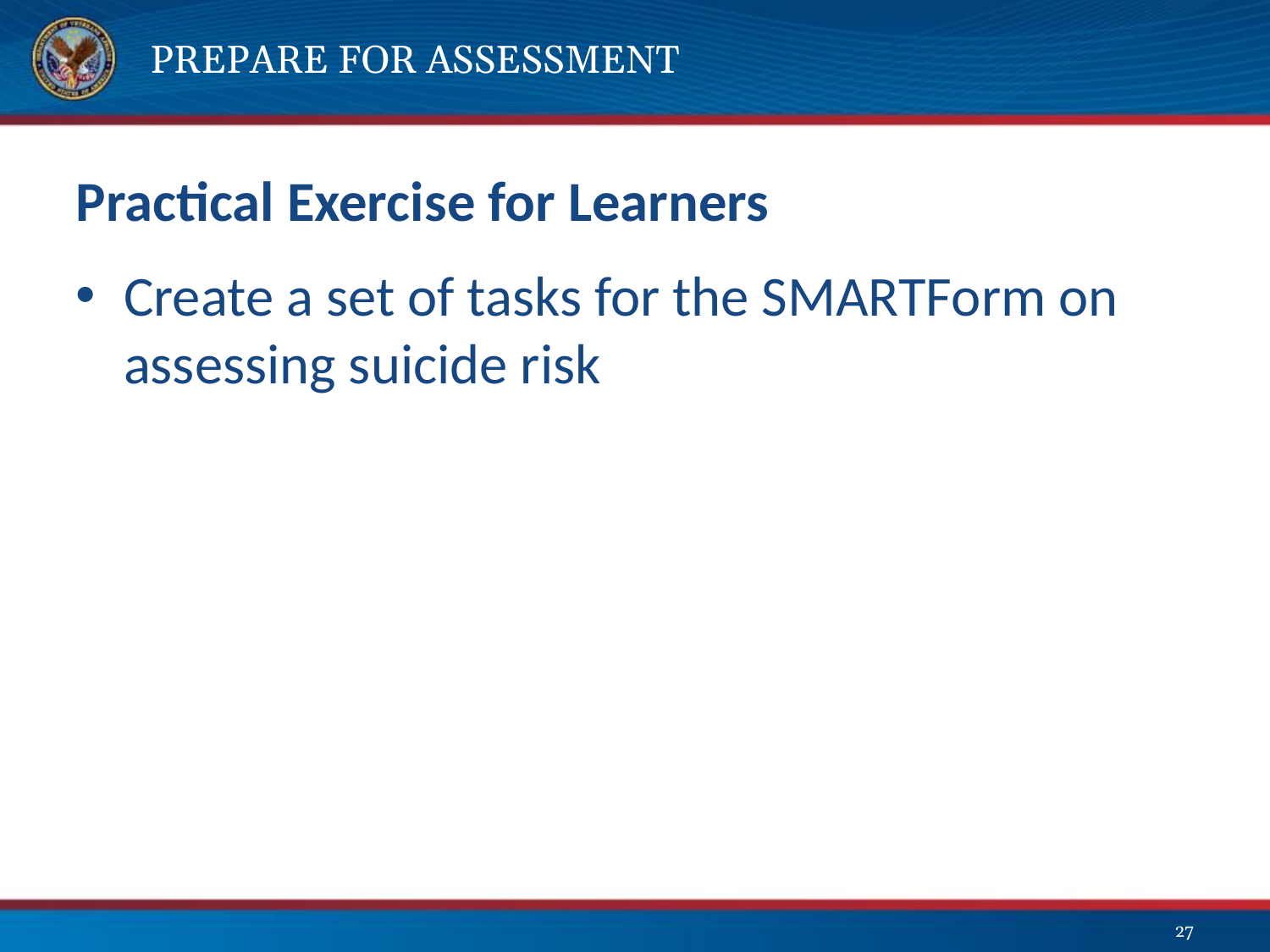

# Prepare for assessment
Practical Exercise for Learners
Create a set of tasks for the SMARTForm on assessing suicide risk
27